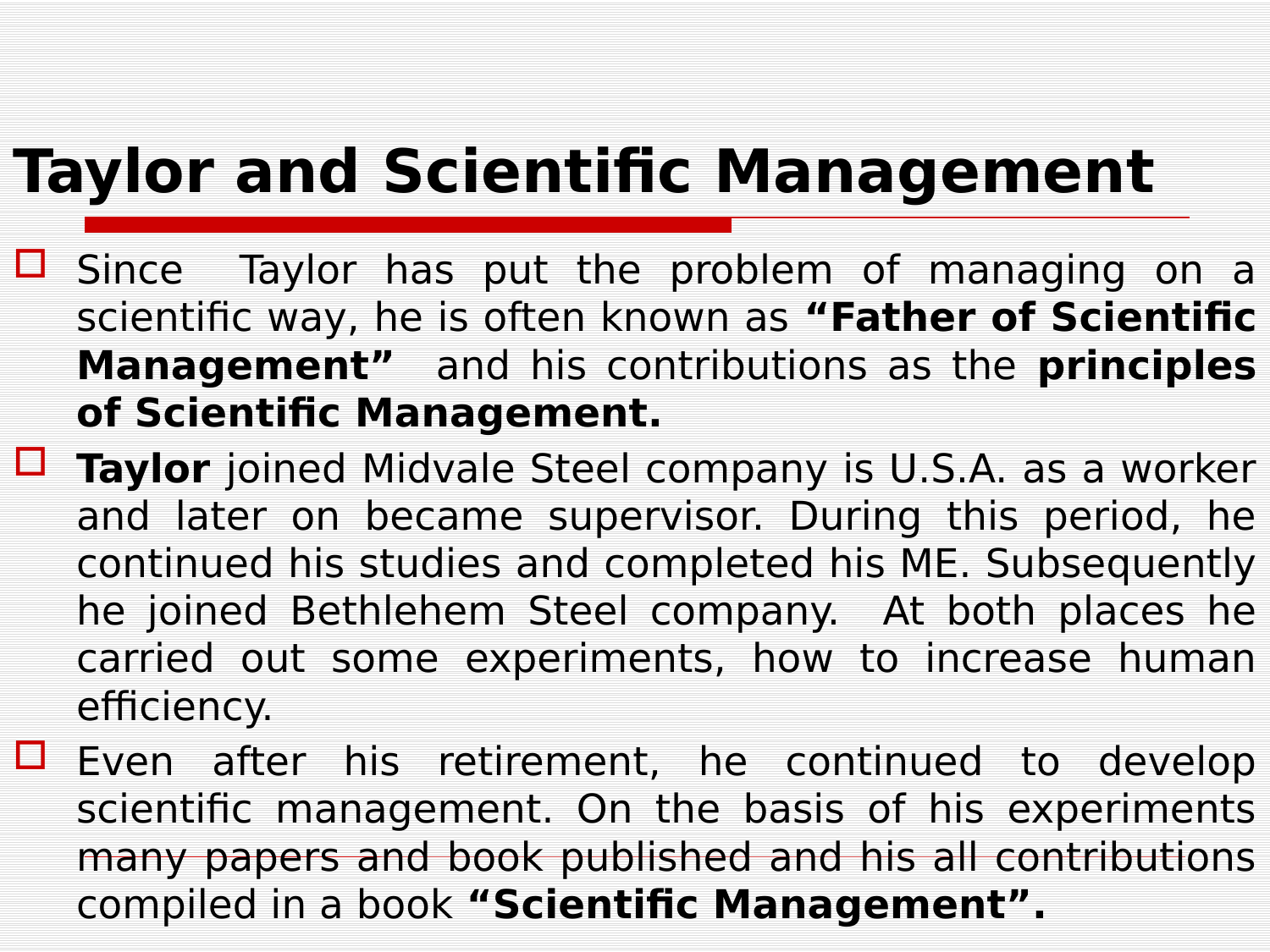

# Taylor and Scientific Management
Since  Taylor has put the problem of managing on a scientific way, he is often known as “Father of Scientific Management”  and his contributions as the principles of Scientific Management.
Taylor joined Midvale Steel company is U.S.A. as a worker and later on became supervisor. During this period, he continued his studies and completed his ME. Subsequently he joined Bethlehem Steel company.  At both places he carried out some experiments, how to increase human efficiency.
Even after his retirement, he continued to develop scientific management. On the basis of his experiments many papers and book published and his all contributions compiled in a book “Scientific Management”.